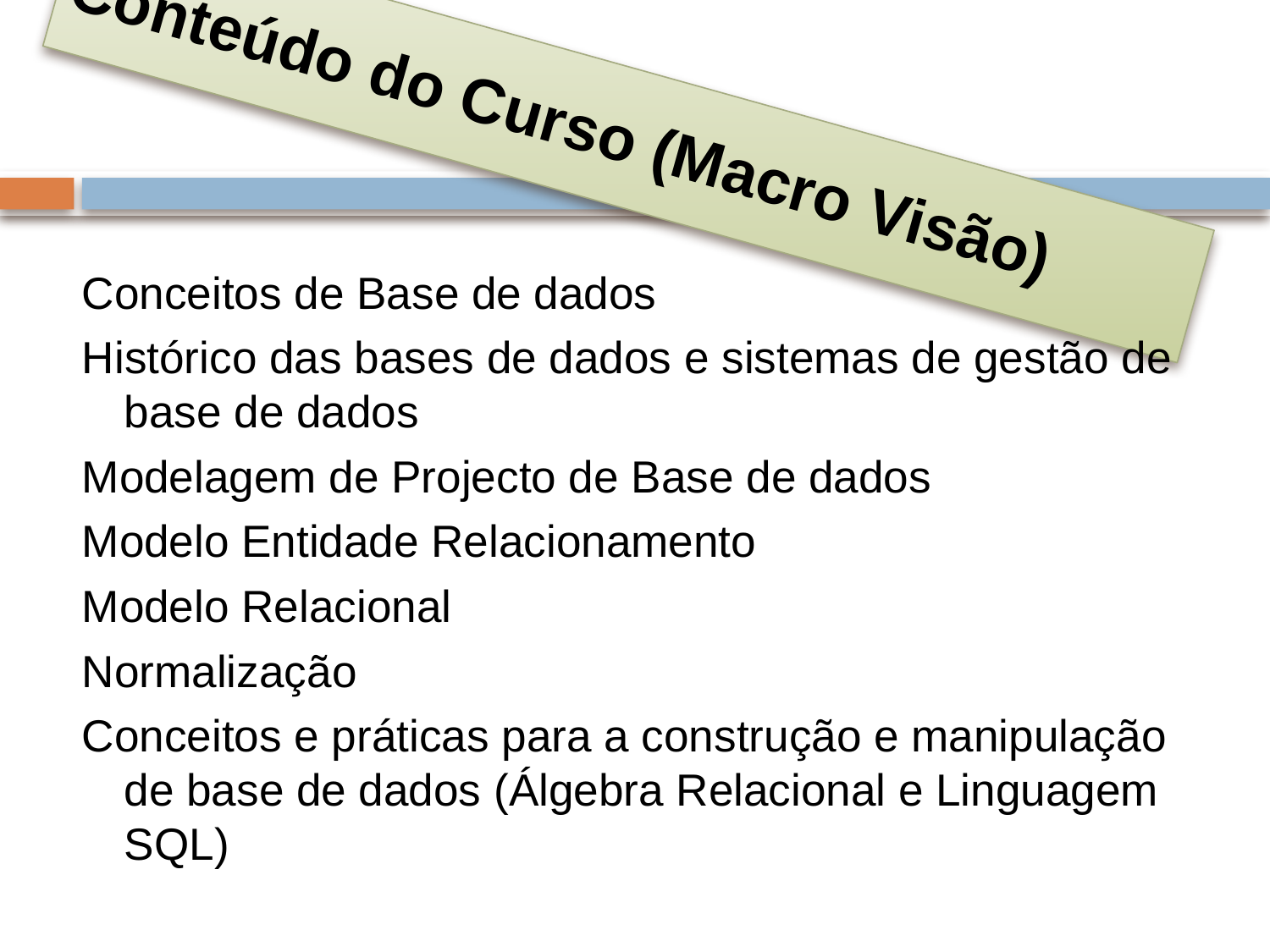

# Conteúdo do Curso (Macro Visão)
Conceitos de Base de dados
Histórico das bases de dados e sistemas de gestão de base de dados
Modelagem de Projecto de Base de dados
Modelo Entidade Relacionamento
Modelo Relacional
Normalização
Conceitos e práticas para a construção e manipulação de base de dados (Álgebra Relacional e Linguagem SQL)